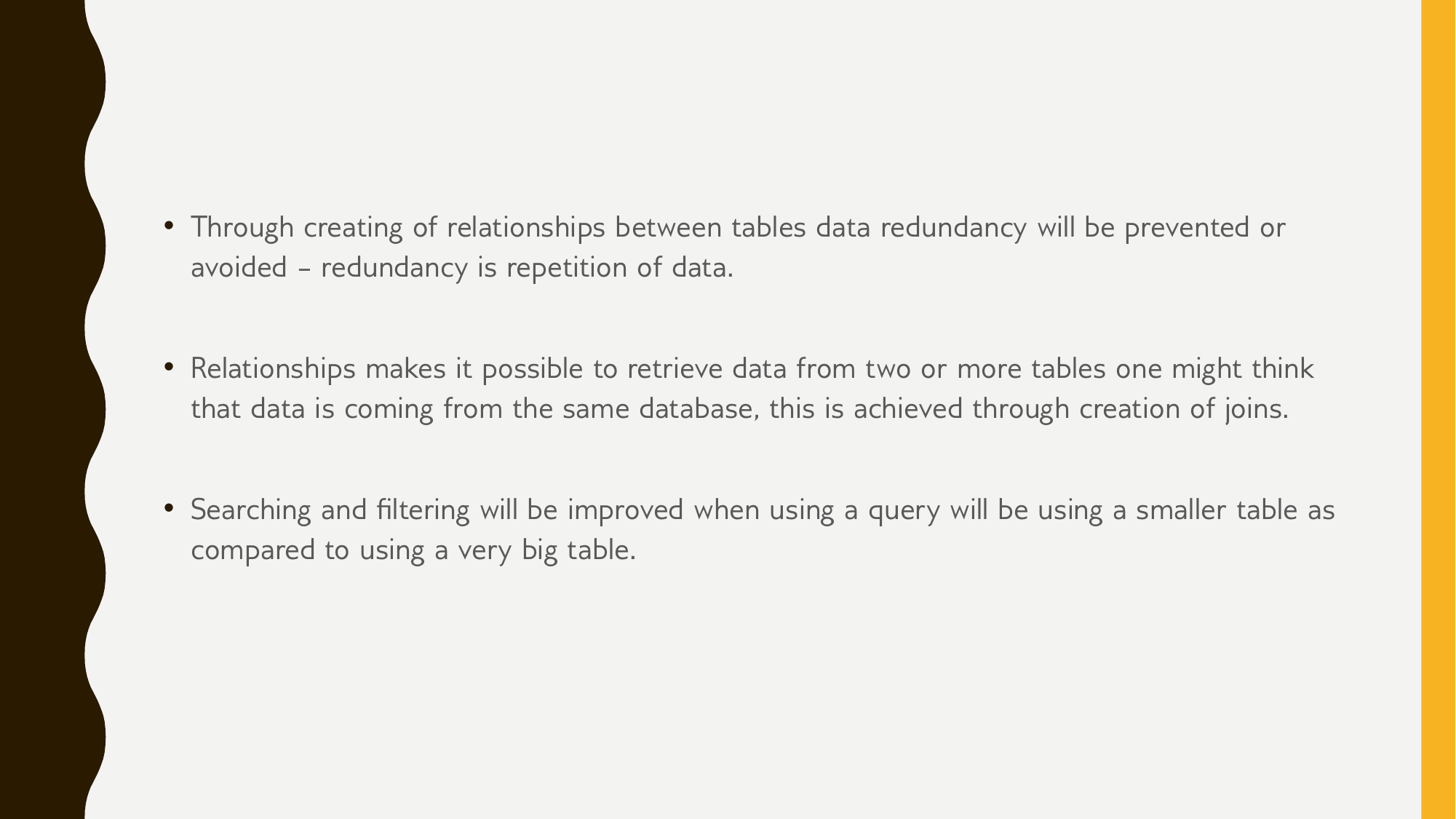

Through creating of relationships between tables data redundancy will be prevented or avoided – redundancy is repetition of data.

Relationships makes it possible to retrieve data from two or more tables one might think that data is coming from the same database, this is achieved through creation of joins.

Searching and filtering will be improved when using a query will be using a smaller table as compared to using a very big table.